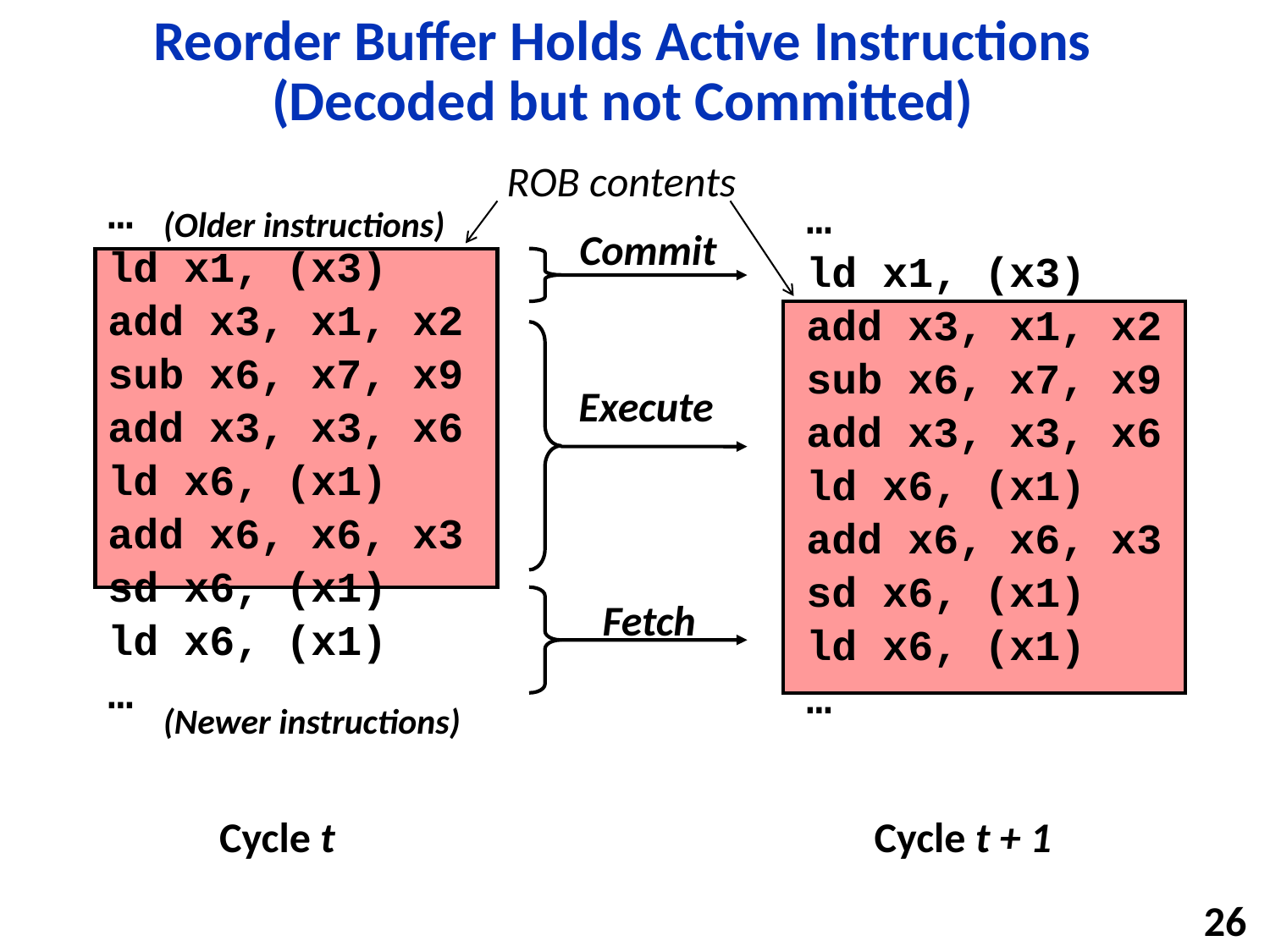

# Reorder Buffer Holds Active Instructions (Decoded but not Committed)
ROB contents
…
ld x1, (x3)
add x3, x1, x2
sub x6, x7, x9
add x3, x3, x6
ld x6, (x1)
add x6, x6, x3
sd x6, (x1)
ld x6, (x1)
…
(Older instructions)
…
ld x1, (x3)
add x3, x1, x2
sub x6, x7, x9
add x3, x3, x6
ld x6, (x1)
add x6, x6, x3
sd x6, (x1)
ld x6, (x1)
…
Commit

Execute

Fetch

Cycle t + 1

(Newer instructions)
Cycle t
26